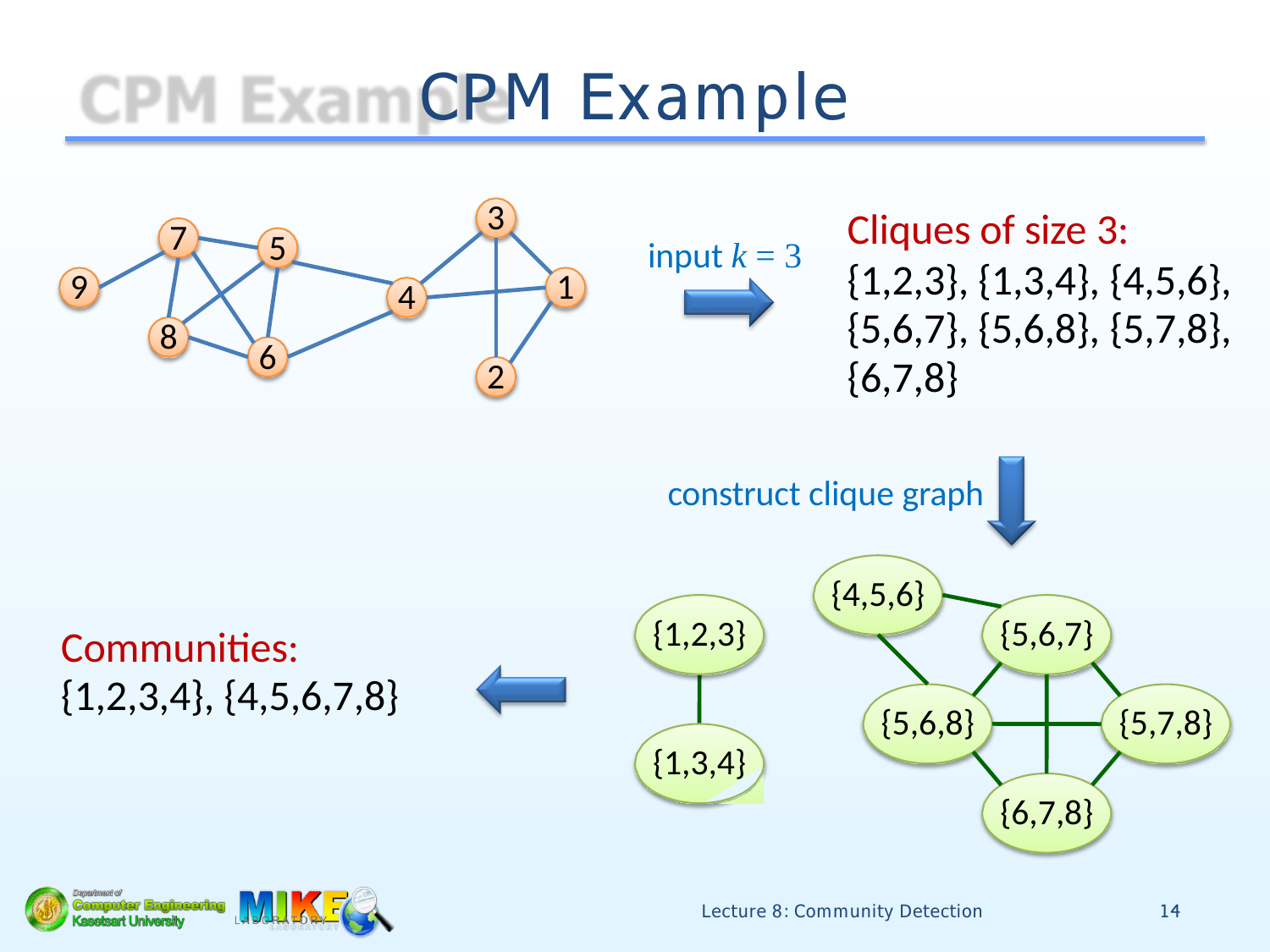

# CPM Example

3

Cliques of size 3:
{1,2,3}, {1,3,4}, {4,5,6},
{5,6,7}, {5,6,8}, {5,7,8},
{6,7,8}

7

5

input k = 3

9

1

4

8

6

2

construct clique graph

{4,5,6}

{1,2,3}
{5,6,7}
Communities:
{1,2,3,4}, {4,5,6,7,8}

{5,6,8}
{5,7,8}

{1,3,4}

{6,7,8}
Lecture 8: Community Detection
14